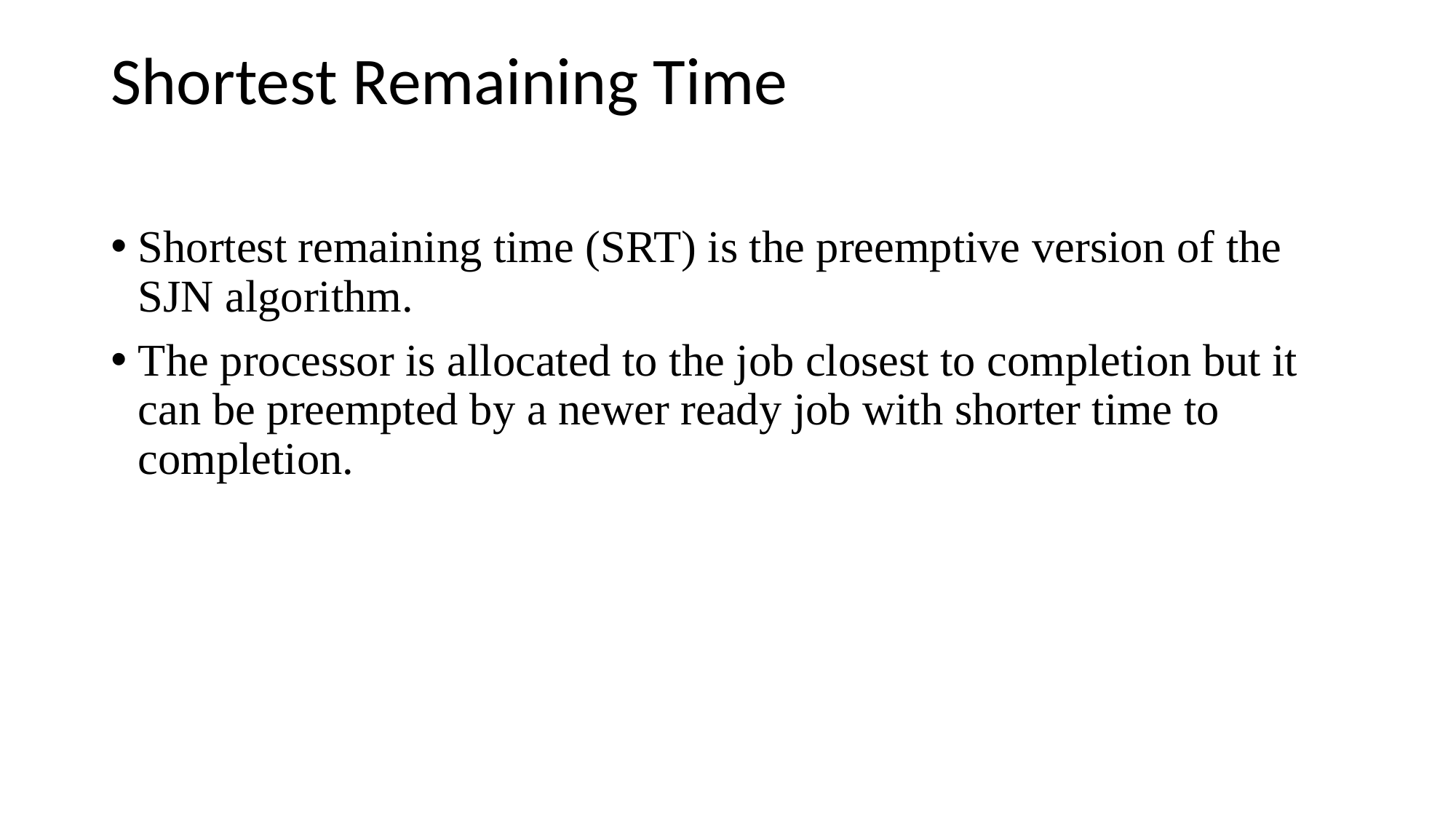

# Shortest Remaining Time
Shortest remaining time (SRT) is the preemptive version of the SJN algorithm.
The processor is allocated to the job closest to completion but it can be preempted by a newer ready job with shorter time to completion.